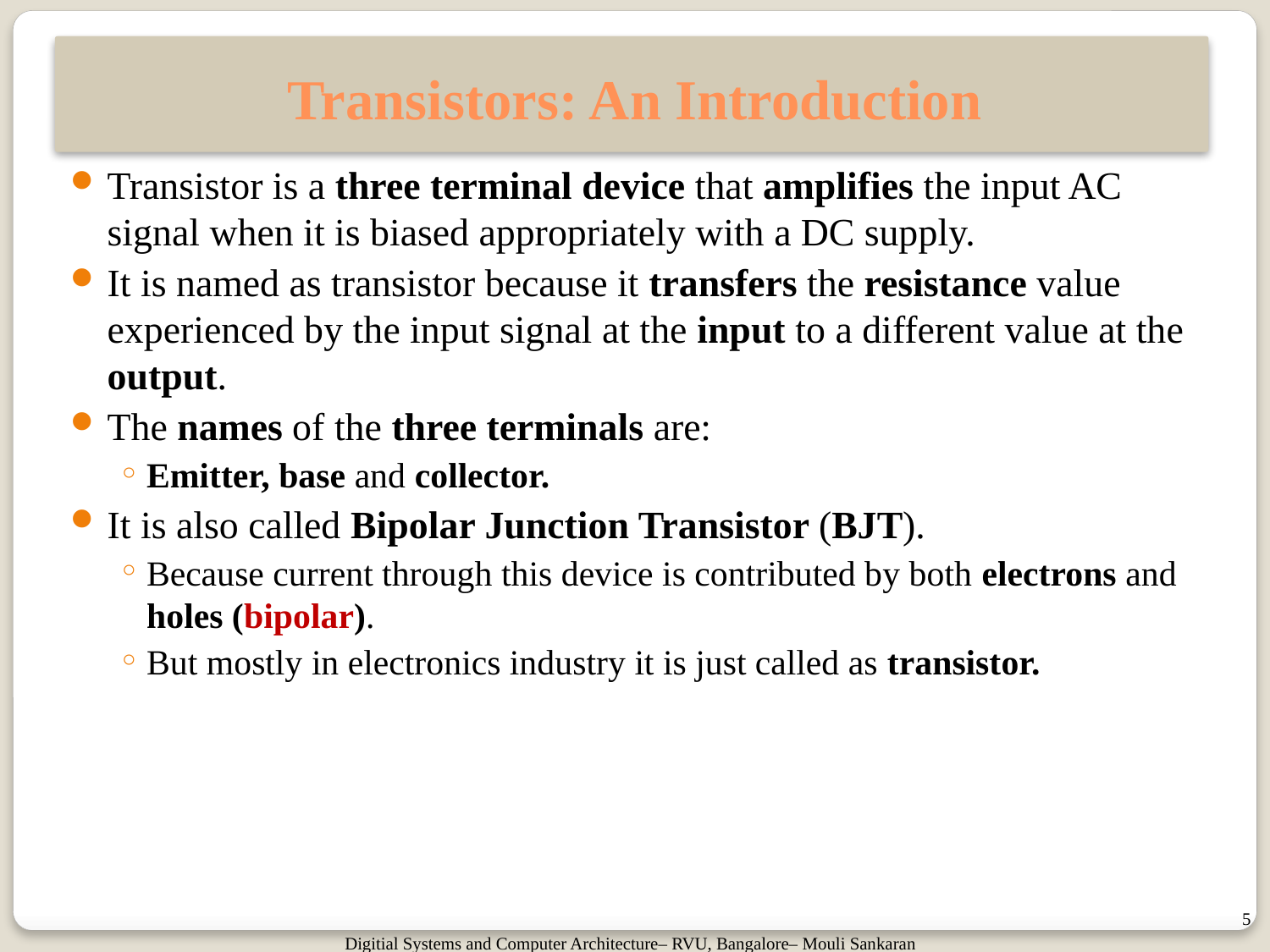

# Transistors: An Introduction
Transistor is a three terminal device that amplifies the input AC signal when it is biased appropriately with a DC supply.
It is named as transistor because it transfers the resistance value experienced by the input signal at the input to a different value at the output.
The names of the three terminals are:
Emitter, base and collector.
It is also called Bipolar Junction Transistor (BJT).
Because current through this device is contributed by both electrons and holes (bipolar).
But mostly in electronics industry it is just called as transistor.